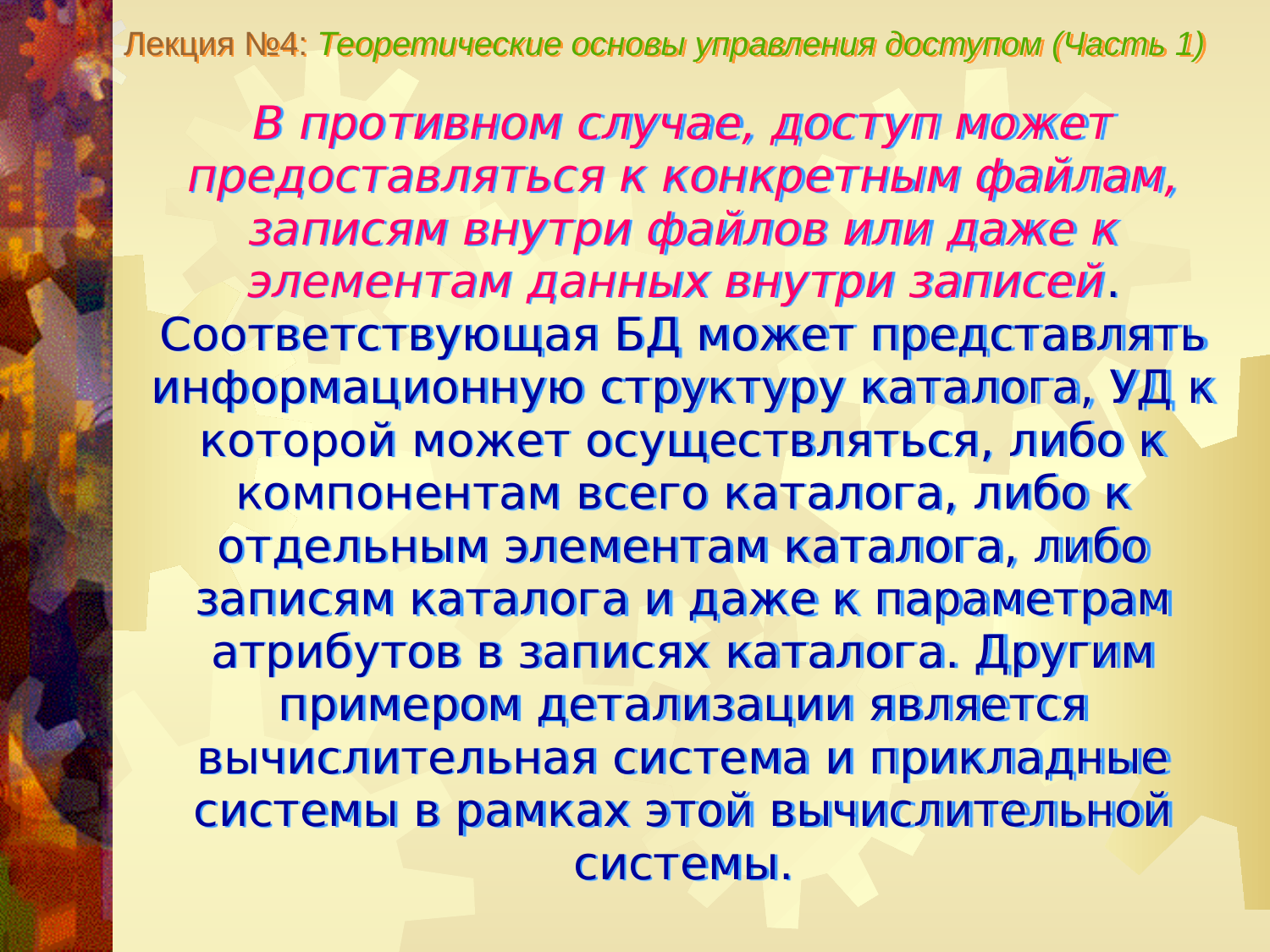

Лекция №4: Теоретические основы управления доступом (Часть 1)
В противном случае, доступ может предоставляться к конкретным файлам, записям внутри файлов или даже к элементам данных внутри записей. Соответствующая БД может представлять информационную структуру каталога, УД к которой может осуществляться, либо к компонентам всего каталога, либо к отдельным элементам каталога, либо записям каталога и даже к параметрам атрибутов в записях каталога. Другим примером детализации является вычислительная система и прикладные системы в рамках этой вычислительной системы.